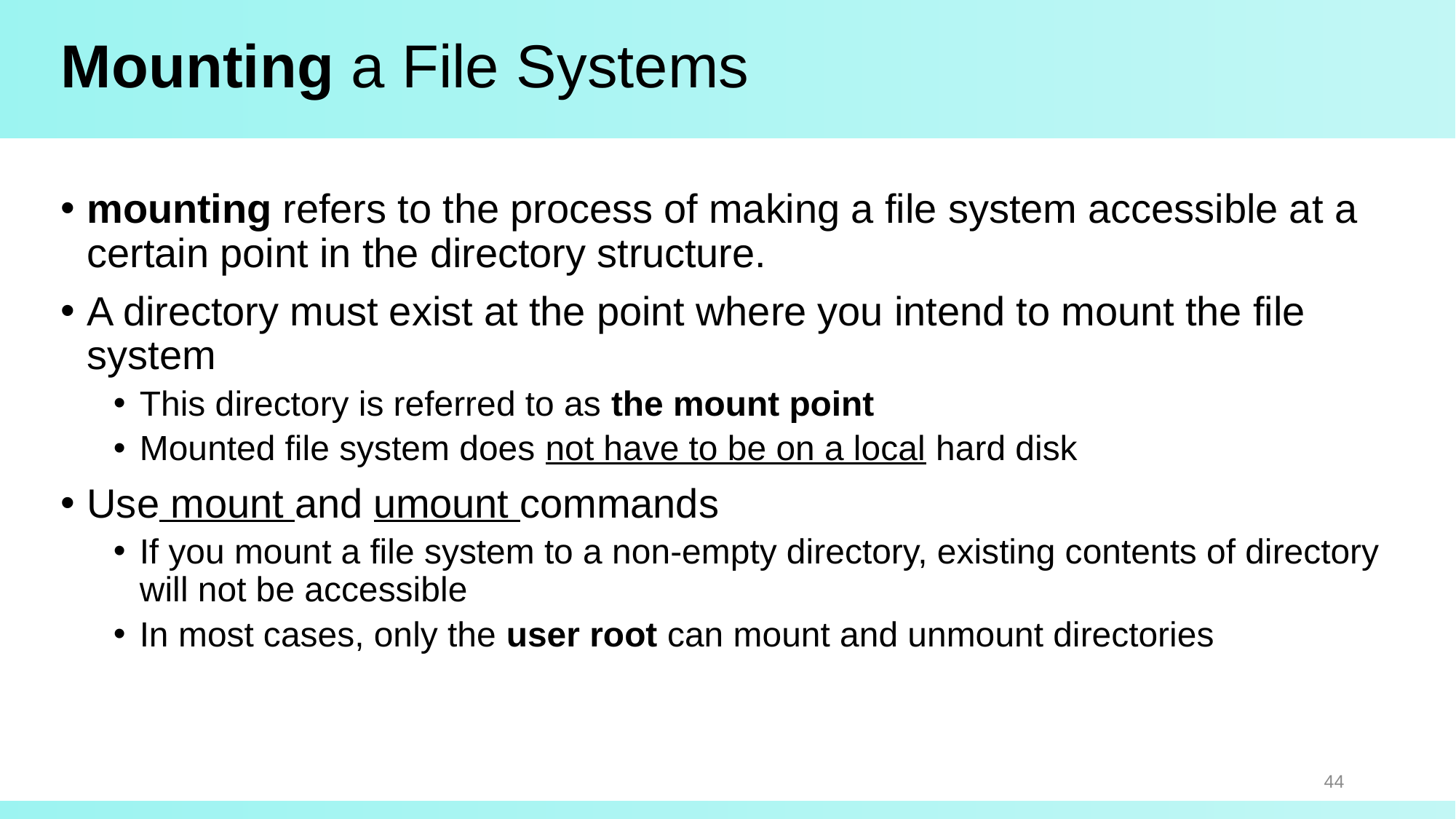

# Mounting a File Systems
mounting refers to the process of making a file system accessible at a certain point in the directory structure.
A directory must exist at the point where you intend to mount the file system
This directory is referred to as the mount point
Mounted file system does not have to be on a local hard disk
Use mount and umount commands
If you mount a file system to a non-empty directory, existing contents of directory will not be accessible
In most cases, only the user root can mount and unmount directories

44